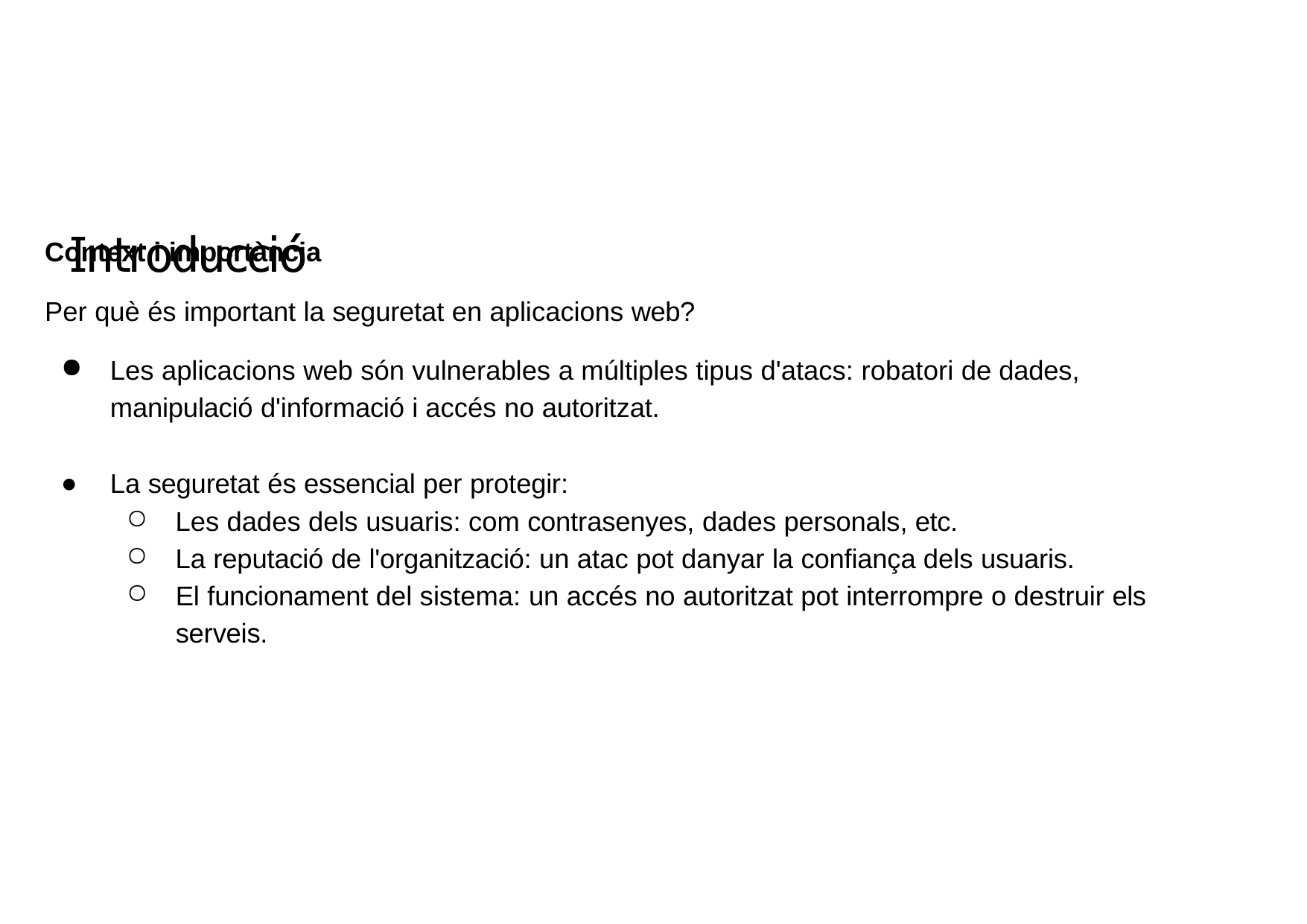

# Introducció
Context i importància
Per què és important la seguretat en aplicacions web?
Les aplicacions web són vulnerables a múltiples tipus d'atacs: robatori de dades, manipulació d'informació i accés no autoritzat.

La seguretat és essencial per protegir:
Les dades dels usuaris: com contrasenyes, dades personals, etc.
La reputació de l'organització: un atac pot danyar la confiança dels usuaris.
El funcionament del sistema: un accés no autoritzat pot interrompre o destruir els serveis.